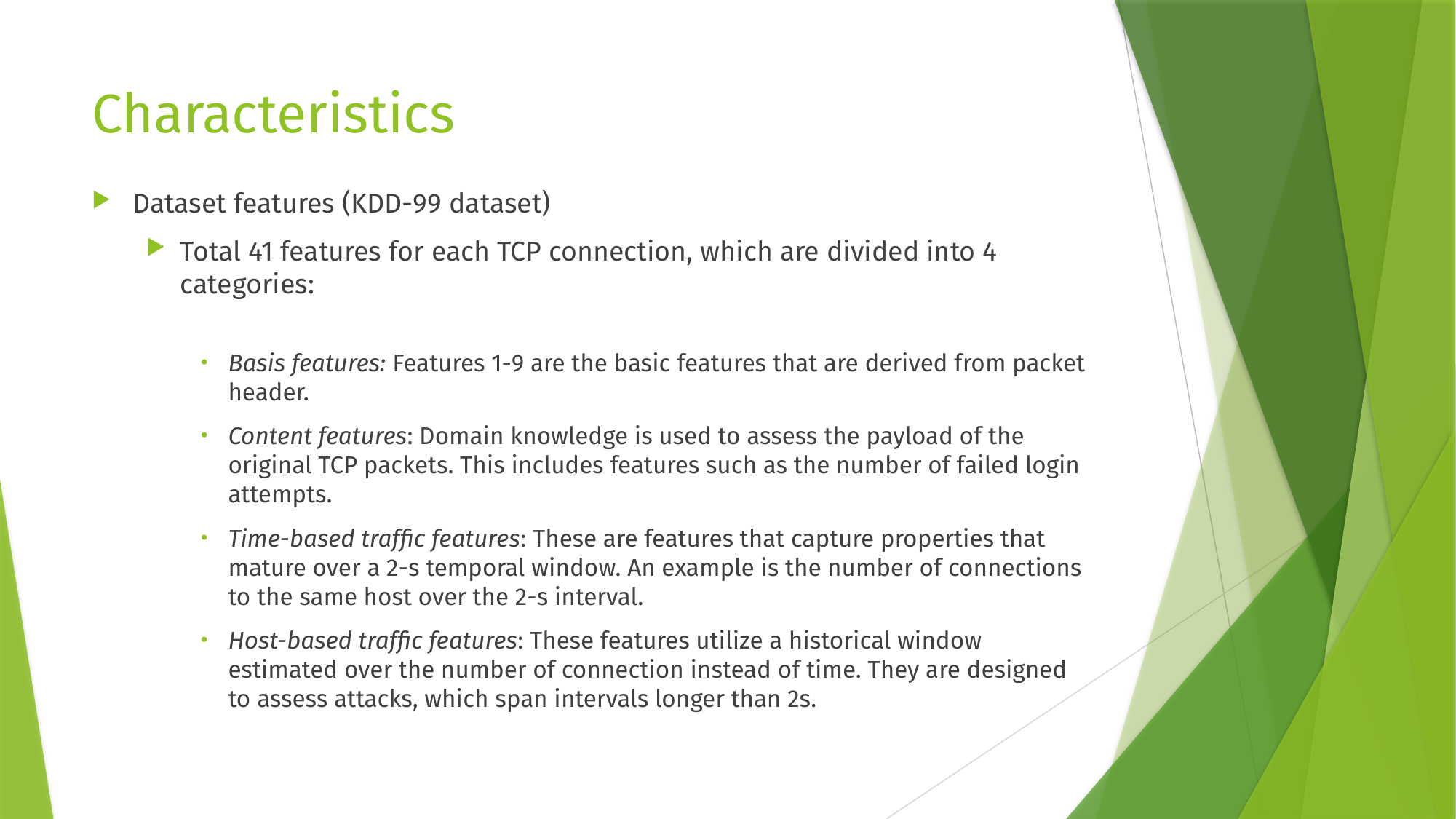

# Characteristics
Dataset features (KDD-99 dataset)
Total 41 features for each TCP connection, which are divided into 4 categories:
Basis features: Features 1-9 are the basic features that are derived from packet header.
Content features: Domain knowledge is used to assess the payload of the original TCP packets. This includes features such as the number of failed login attempts.
Time-based traffic features: These are features that capture properties that mature over a 2-s temporal window. An example is the number of connections to the same host over the 2-s interval.
Host-based traffic features: These features utilize a historical window estimated over the number of connection instead of time. They are designed to assess attacks, which span intervals longer than 2s.